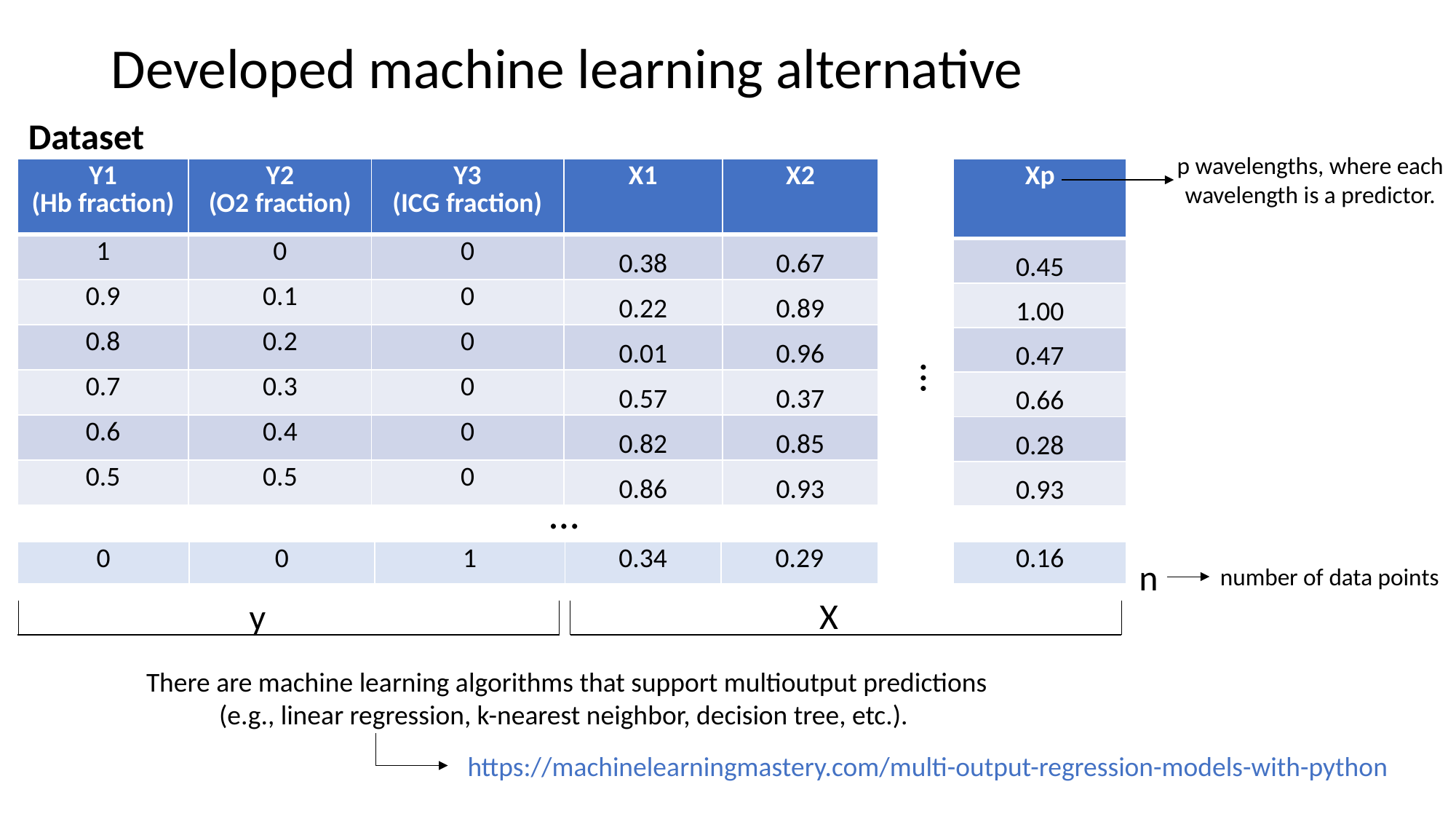

# Developed machine learning alternative
Dataset
p wavelengths, where each wavelength is a predictor.
| Y1 (Hb fraction) | Y2 (O2 fraction) | Y3 (ICG fraction) | X1 | X2 |
| --- | --- | --- | --- | --- |
| 1 | 0 | 0 | 0.38 | 0.67 |
| 0.9 | 0.1 | 0 | 0.22 | 0.89 |
| 0.8 | 0.2 | 0 | 0.01 | 0.96 |
| 0.7 | 0.3 | 0 | 0.57 | 0.37 |
| 0.6 | 0.4 | 0 | 0.82 | 0.85 |
| 0.5 | 0.5 | 0 | 0.86 | 0.93 |
| Xp |
| --- |
| 0.45 |
| 1.00 |
| 0.47 |
| 0.66 |
| 0.28 |
| 0.93 |
…
…
| 0 | 0 | 1 | 0.34 | 0.29 |
| --- | --- | --- | --- | --- |
| 0.16 |
| --- |
n
number of data points
X
y
There are machine learning algorithms that support multioutput predictions (e.g., linear regression, k-nearest neighbor, decision tree, etc.).
https://machinelearningmastery.com/multi-output-regression-models-with-python